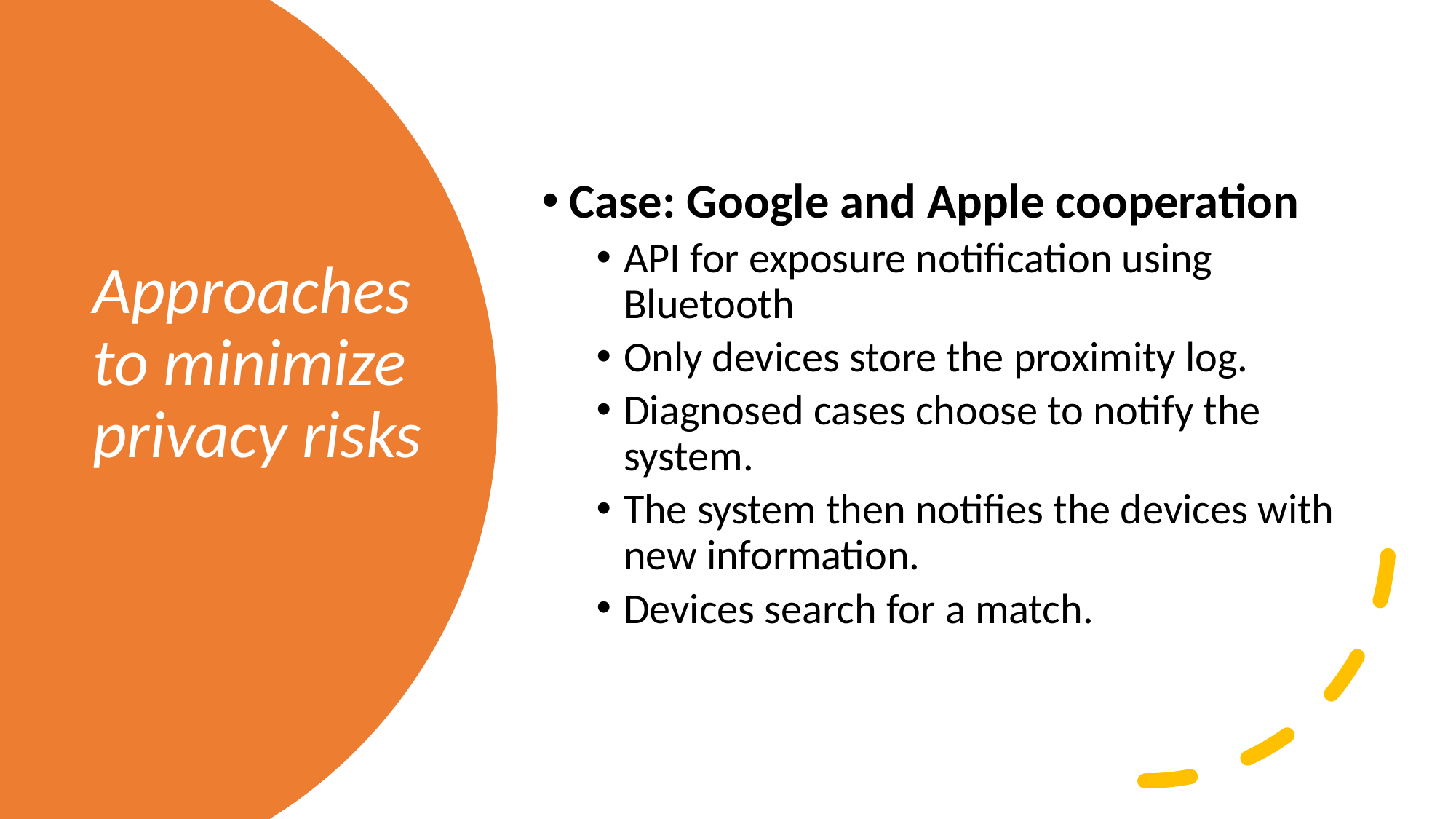

Case: Google and Apple cooperation
API for exposure notification using Bluetooth
Only devices store the proximity log.
Diagnosed cases choose to notify the system.
The system then notifies the devices with new information.
Devices search for a match.
# Approaches to minimize privacy risks